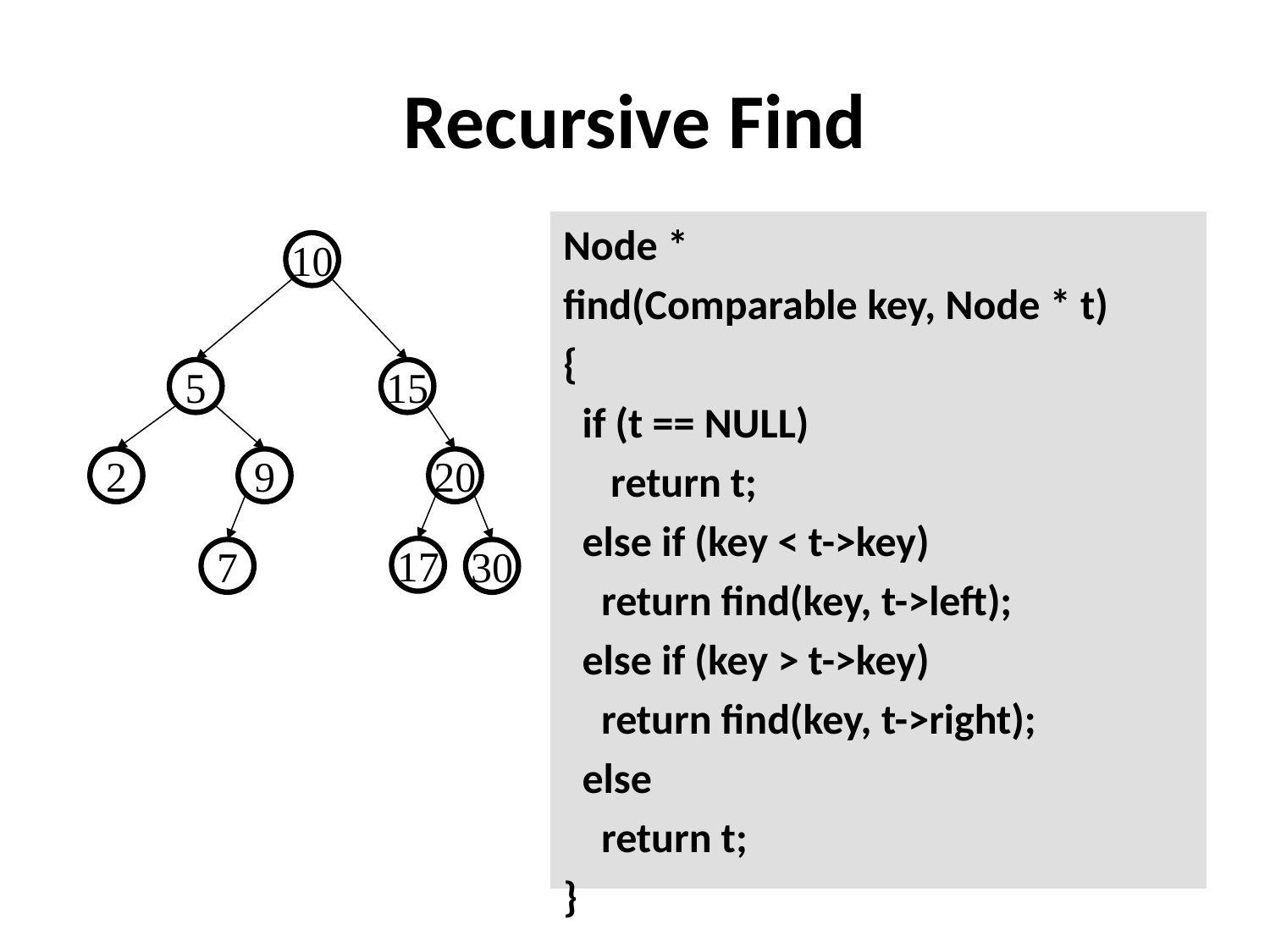

# Recursive Find
Node *
find(Comparable key, Node * t)
{
  if (t == NULL)
	return t;
  else if (key < t->key)
    return find(key, t->left);
  else if (key > t->key)
    return find(key, t->right);
  else
    return t;
}
10
5
15
2
9
20
17
7
30